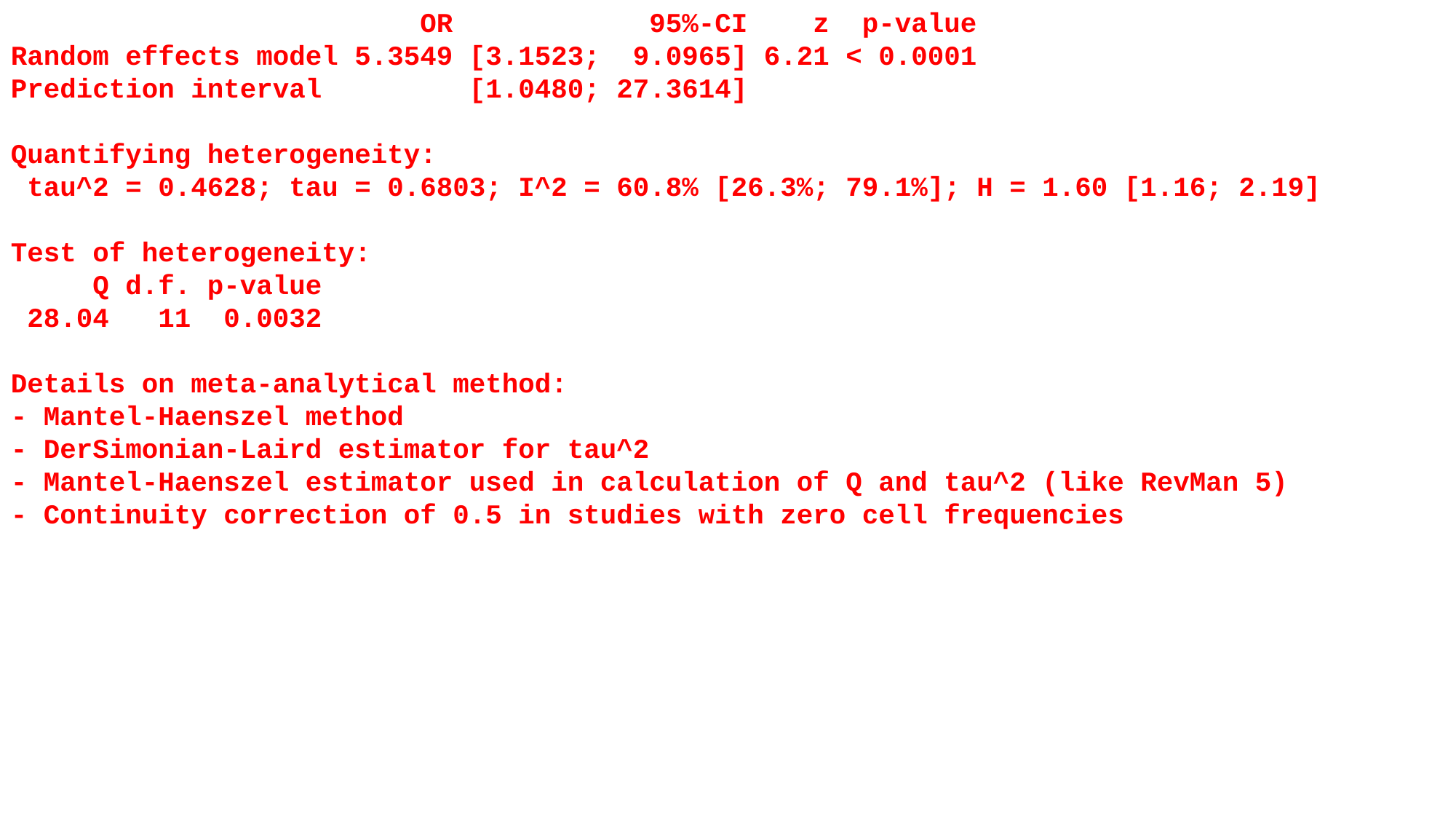

OR            95%-CI    z  p-value
Random effects model 5.3549 [3.1523;  9.0965] 6.21 < 0.0001
Prediction interval         [1.0480; 27.3614]

Quantifying heterogeneity:
 tau^2 = 0.4628; tau = 0.6803; I^2 = 60.8% [26.3%; 79.1%]; H = 1.60 [1.16; 2.19]

Test of heterogeneity:
     Q d.f. p-value
 28.04   11  0.0032

Details on meta-analytical method:
- Mantel-Haenszel method
- DerSimonian-Laird estimator for tau^2
- Mantel-Haenszel estimator used in calculation of Q and tau^2 (like RevMan 5)
- Continuity correction of 0.5 in studies with zero cell frequencies